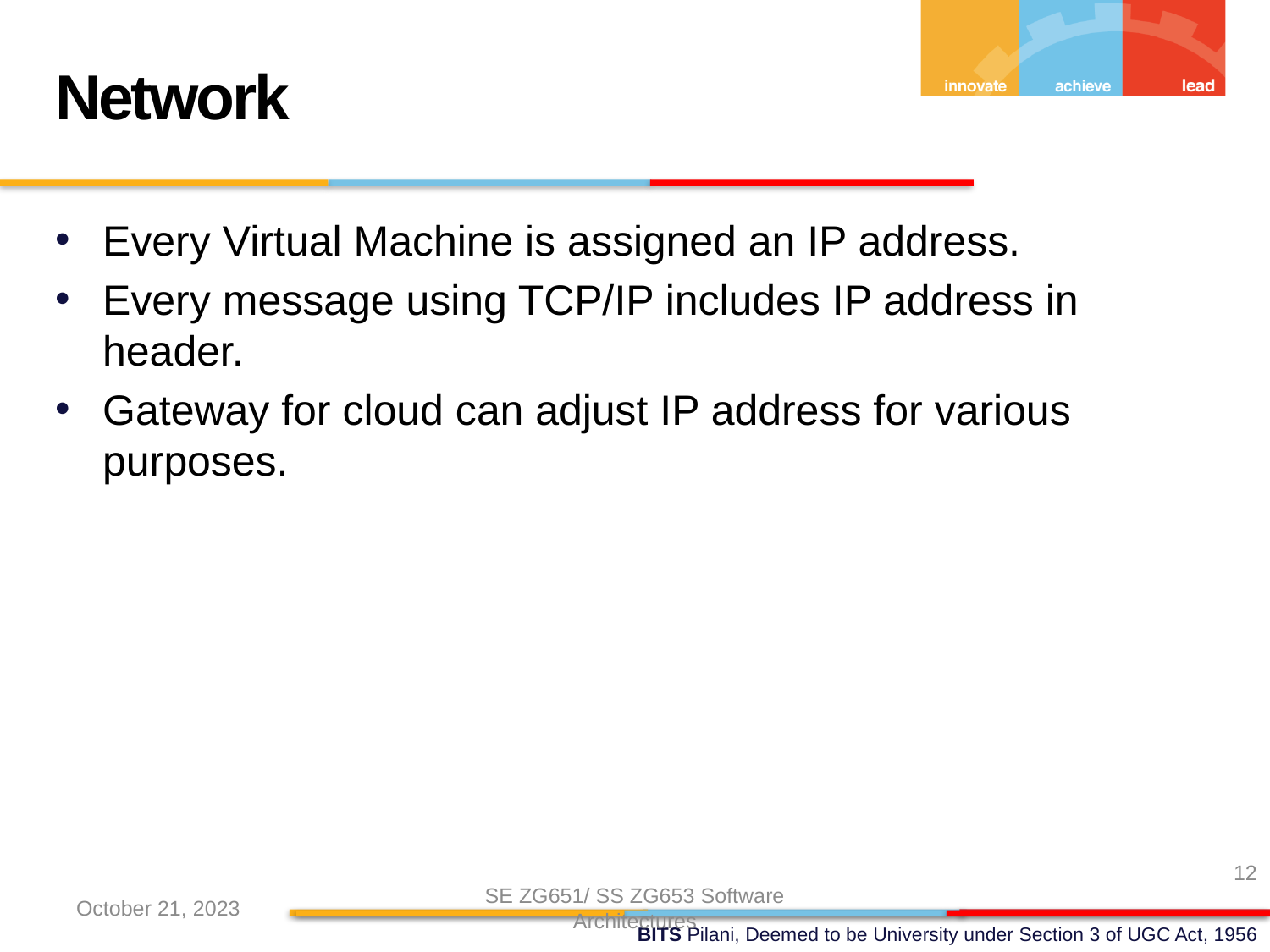

Network
Every Virtual Machine is assigned an IP address.
Every message using TCP/IP includes IP address in header.
Gateway for cloud can adjust IP address for various purposes.
12
October 21, 2023
SE ZG651/ SS ZG653 Software Architectures